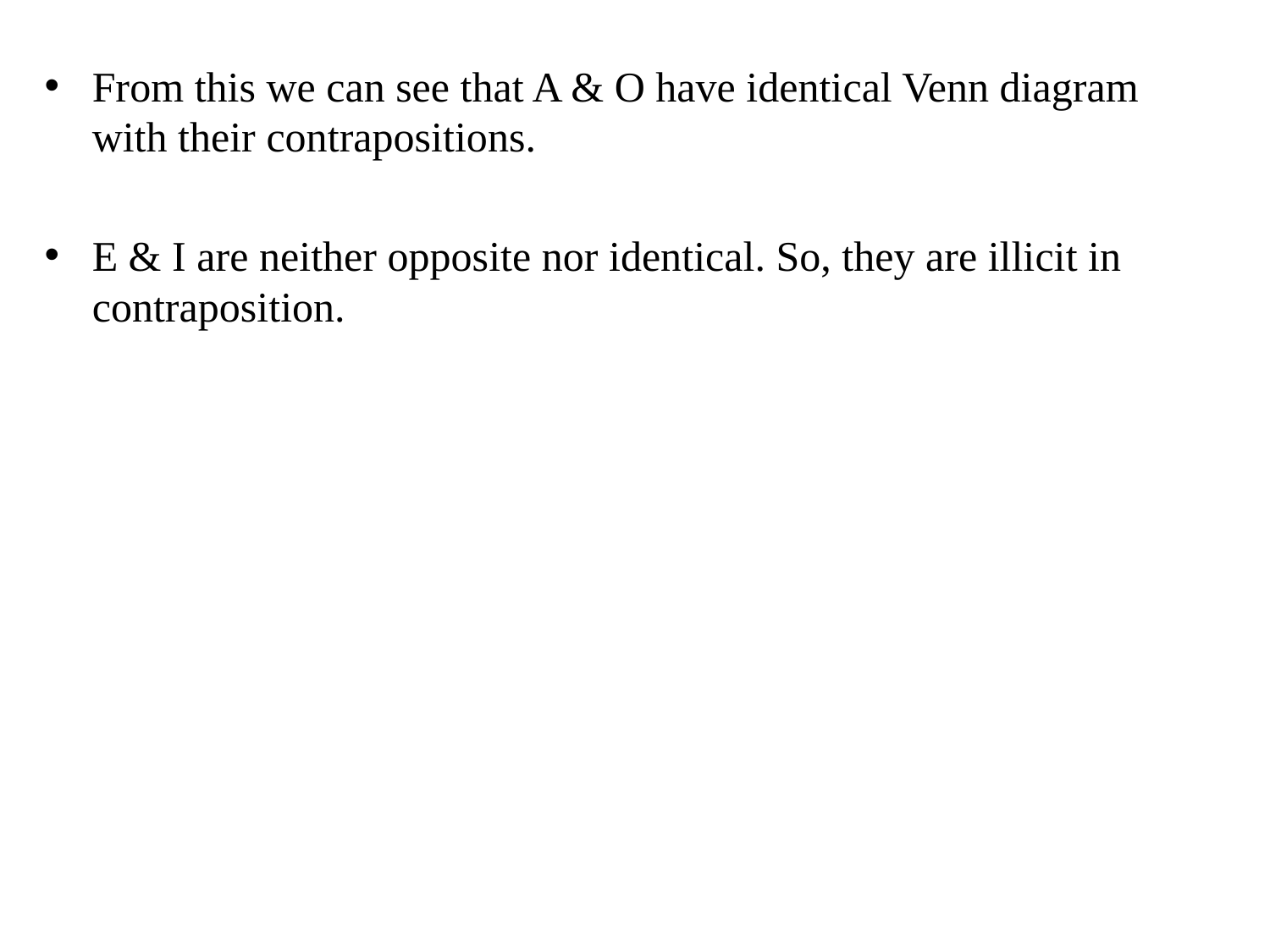

From this we can see that A & O have identical Venn diagram with their contrapositions.

E & I are neither opposite nor identical. So, they are illicit in contraposition.